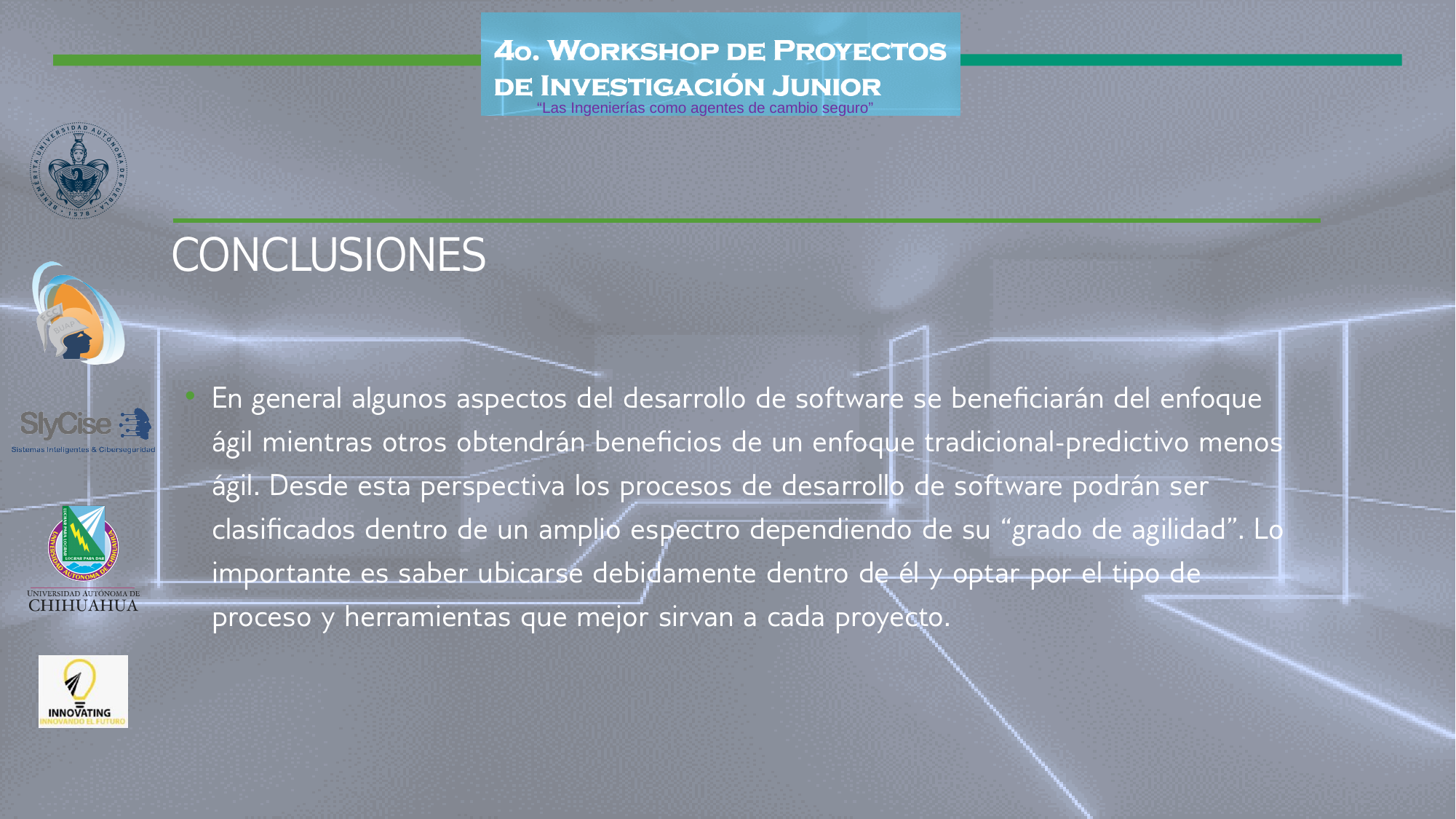

# Conclusiones
En general algunos aspectos del desarrollo de software se beneficiarán del enfoque ágil mientras otros obtendrán beneficios de un enfoque tradicional-predictivo menos ágil. Desde esta perspectiva los procesos de desarrollo de software podrán ser clasificados dentro de un amplio espectro dependiendo de su “grado de agilidad”. Lo importante es saber ubicarse debidamente dentro de él y optar por el tipo de proceso y herramientas que mejor sirvan a cada proyecto.